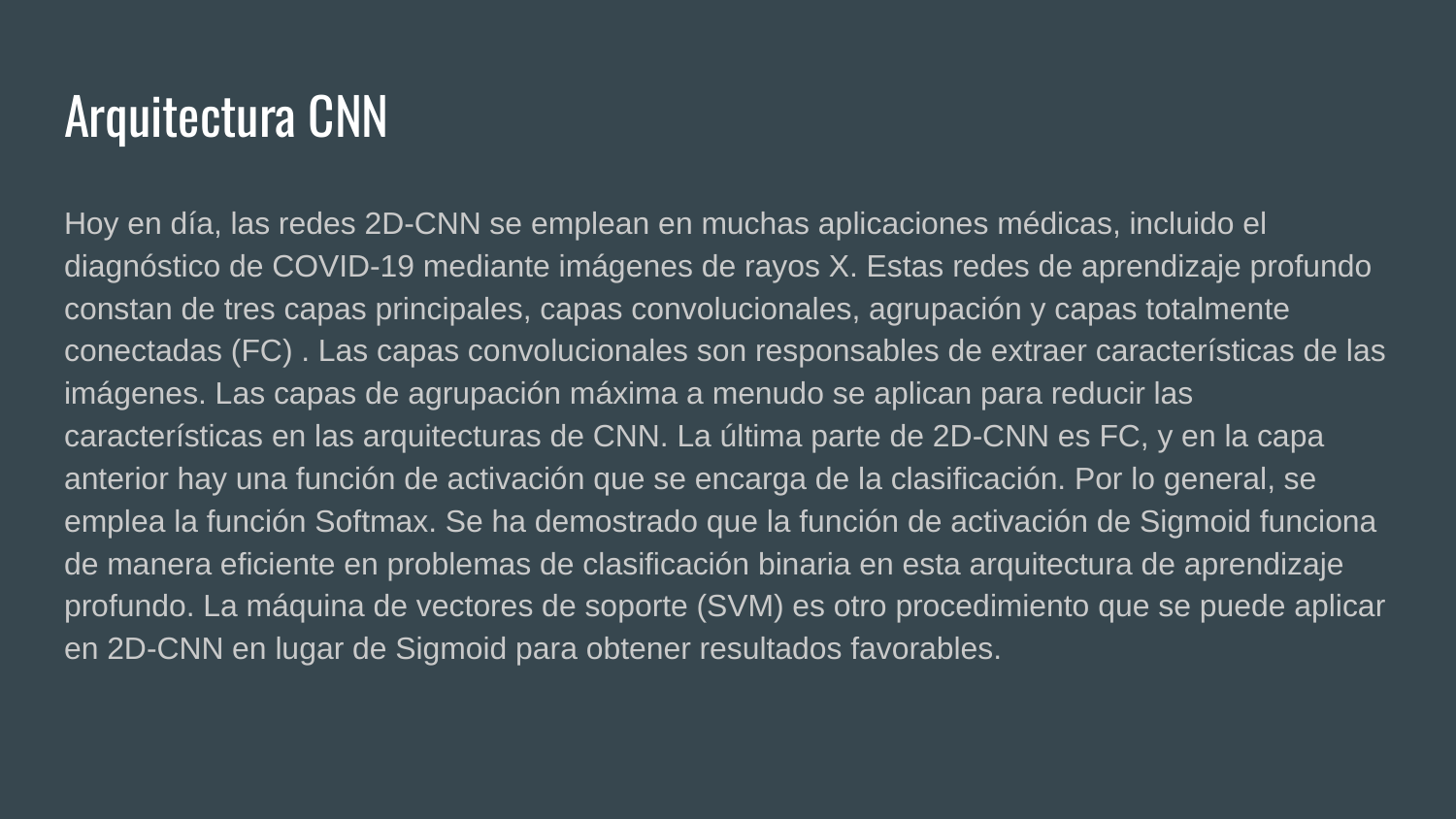

# Arquitectura CNN
Hoy en día, las redes 2D-CNN se emplean en muchas aplicaciones médicas, incluido el diagnóstico de COVID-19 mediante imágenes de rayos X. Estas redes de aprendizaje profundo constan de tres capas principales, capas convolucionales, agrupación y capas totalmente conectadas (FC) . Las capas convolucionales son responsables de extraer características de las imágenes. Las capas de agrupación máxima a menudo se aplican para reducir las características en las arquitecturas de CNN. La última parte de 2D-CNN es FC, y en la capa anterior hay una función de activación que se encarga de la clasificación. Por lo general, se emplea la función Softmax. Se ha demostrado que la función de activación de Sigmoid funciona de manera eficiente en problemas de clasificación binaria en esta arquitectura de aprendizaje profundo. La máquina de vectores de soporte (SVM) es otro procedimiento que se puede aplicar en 2D-CNN en lugar de Sigmoid para obtener resultados favorables.